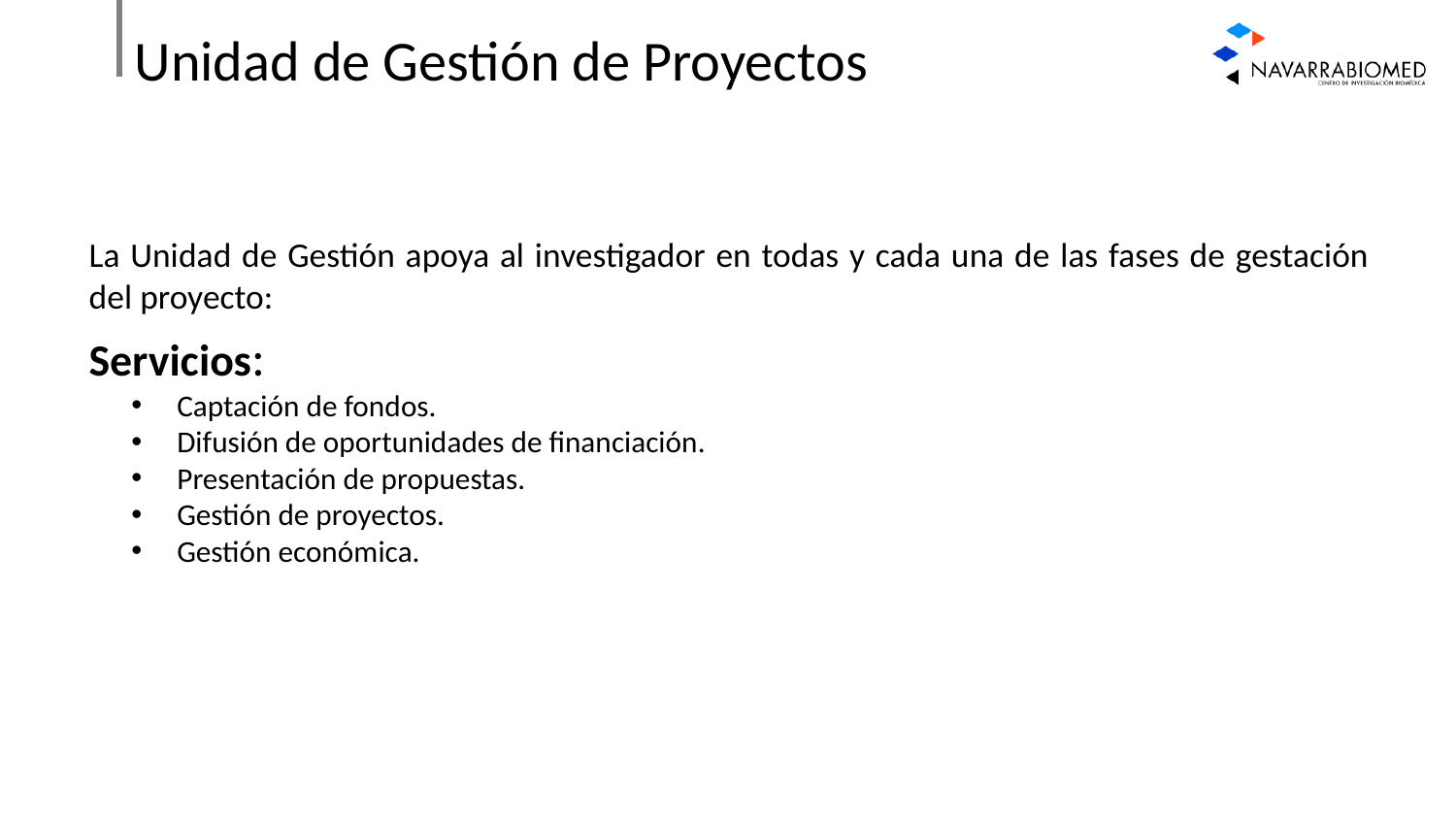

# Unidad de Gestión de Proyectos
La Unidad de Gestión apoya al investigador en todas y cada una de las fases de gestación del proyecto:
Servicios:
Captación de fondos.
Difusión de oportunidades de financiación.
Presentación de propuestas.
Gestión de proyectos.
Gestión económica.